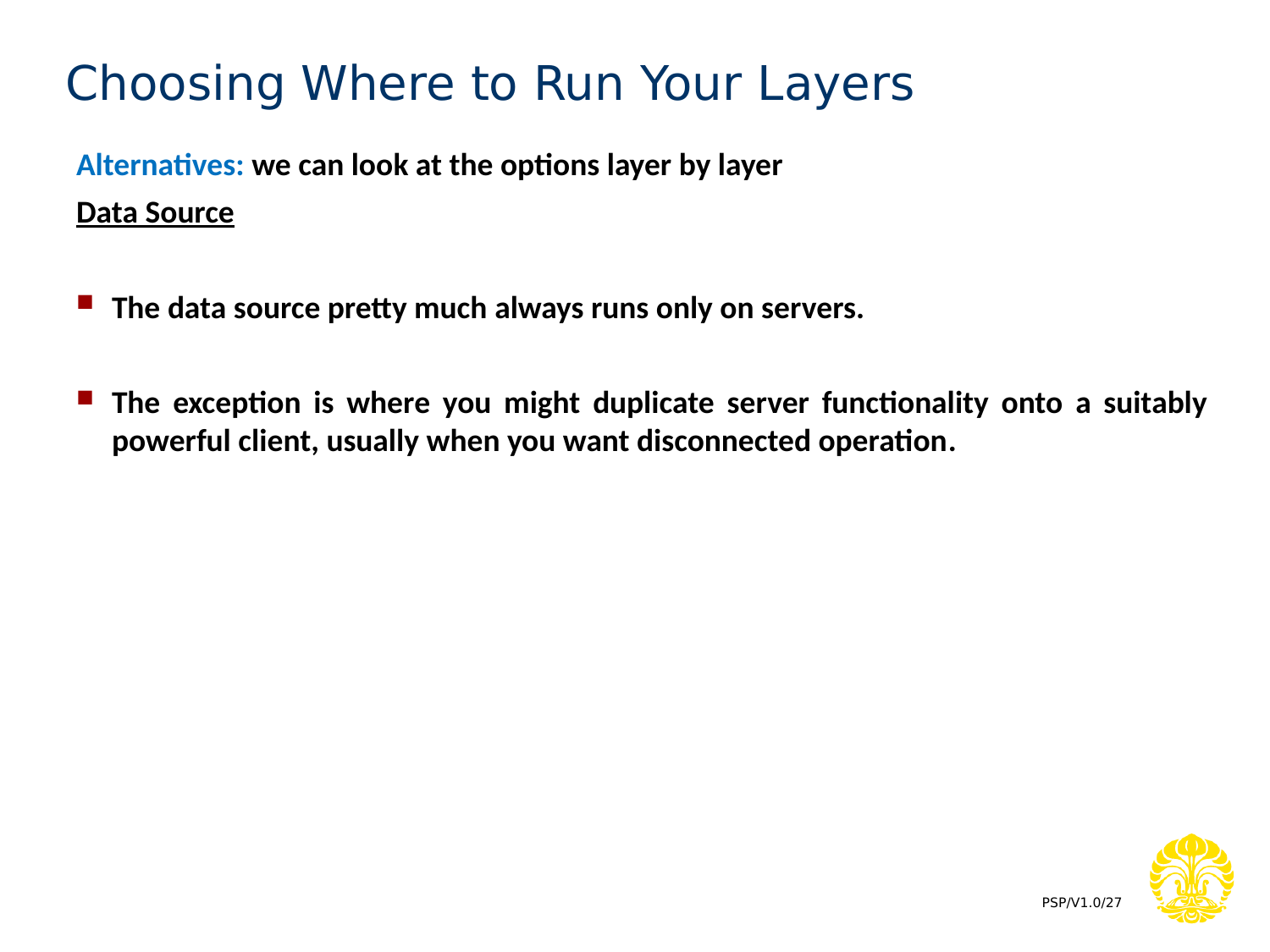

# Choosing Where to Run Your Layers
Alternatives: we can look at the options layer by layer
Data Source

The data source pretty much always runs only on servers.

The exception is where you might duplicate server functionality onto a suitably powerful client, usually when you want disconnected operation.